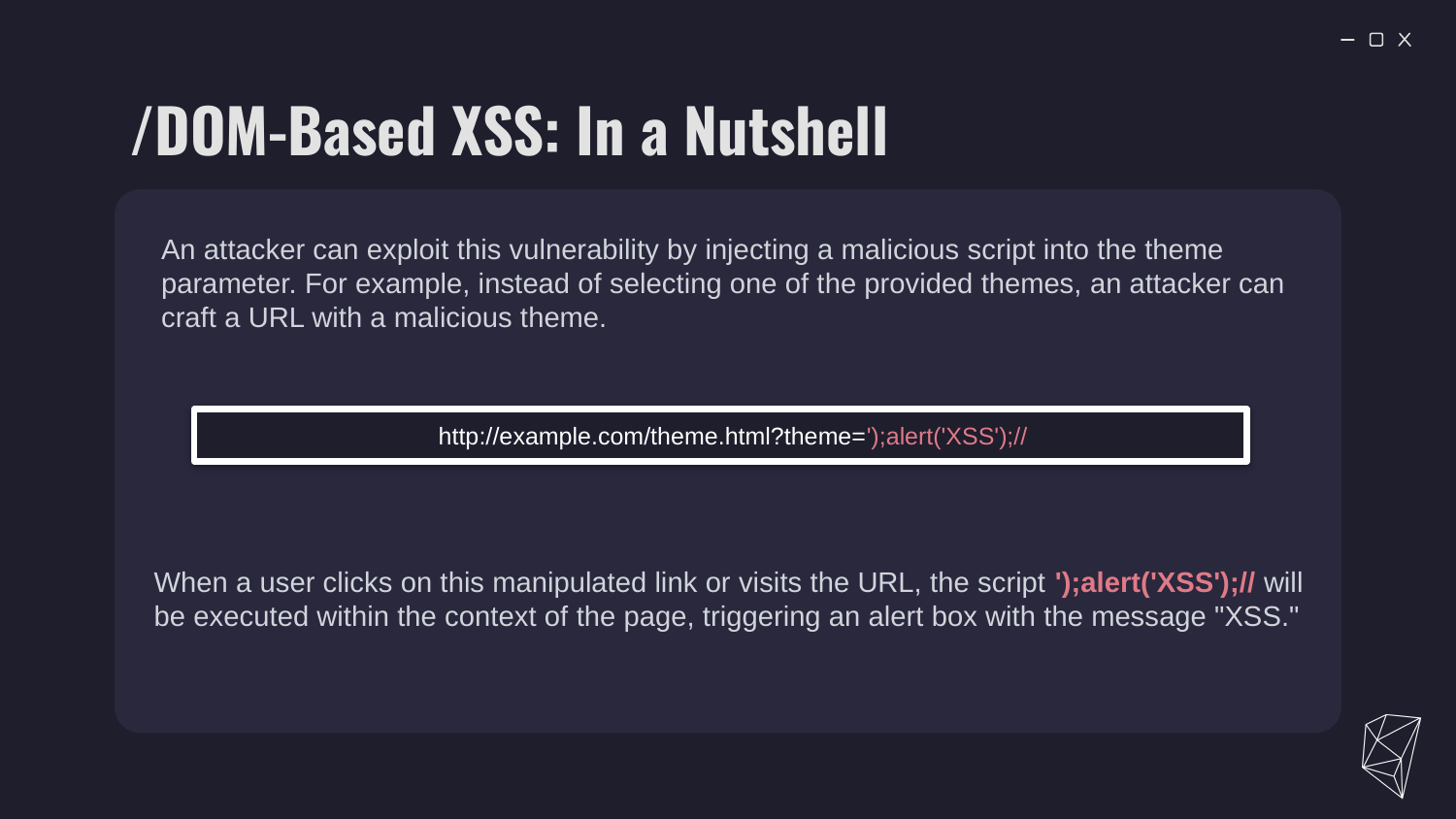

# /DOM-Based XSS: In a Nutshell

An attacker can exploit this vulnerability by injecting a malicious script into the theme parameter. For example, instead of selecting one of the provided themes, an attacker can craft a URL with a malicious theme.
http://example.com/theme.html?theme=');alert('XSS');//
When a user clicks on this manipulated link or visits the URL, the script ');alert('XSS');// will be executed within the context of the page, triggering an alert box with the message "XSS."